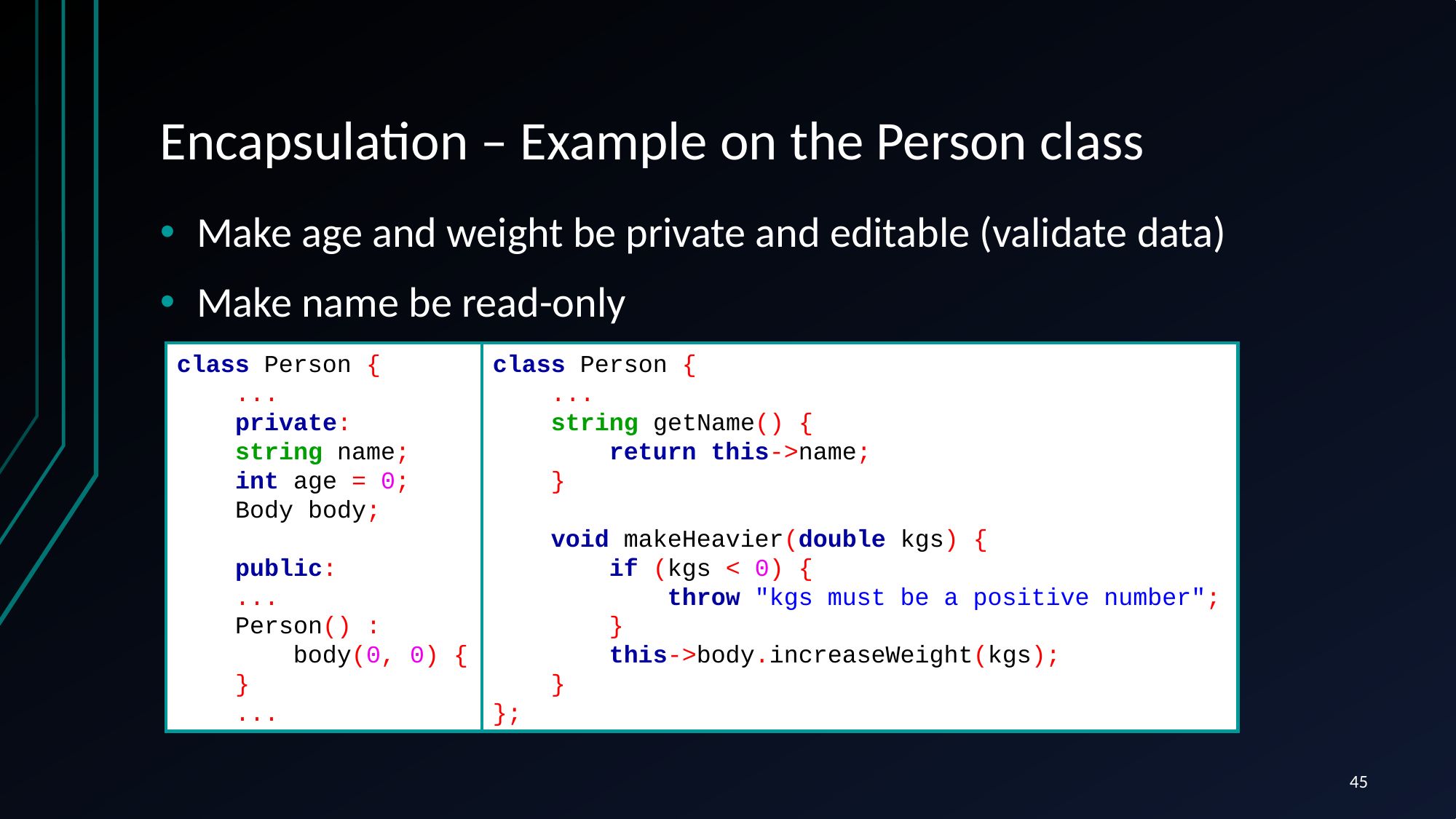

# Encapsulation – Example on the Person class
Make age and weight be private and editable (validate data)
Make name be read-only

class Person {
    ...
    private:
    string name;
    int age = 0;
    Body body;

    public:
    ...
    Person() :
        body(0, 0) {
    }
    ...
class Person {
    ...
    string getName() {
        return this->name;
    }

    void makeHeavier(double kgs) {
        if (kgs < 0) {
            throw "kgs must be a positive number";
        }
        this->body.increaseWeight(kgs);
    }
};
45